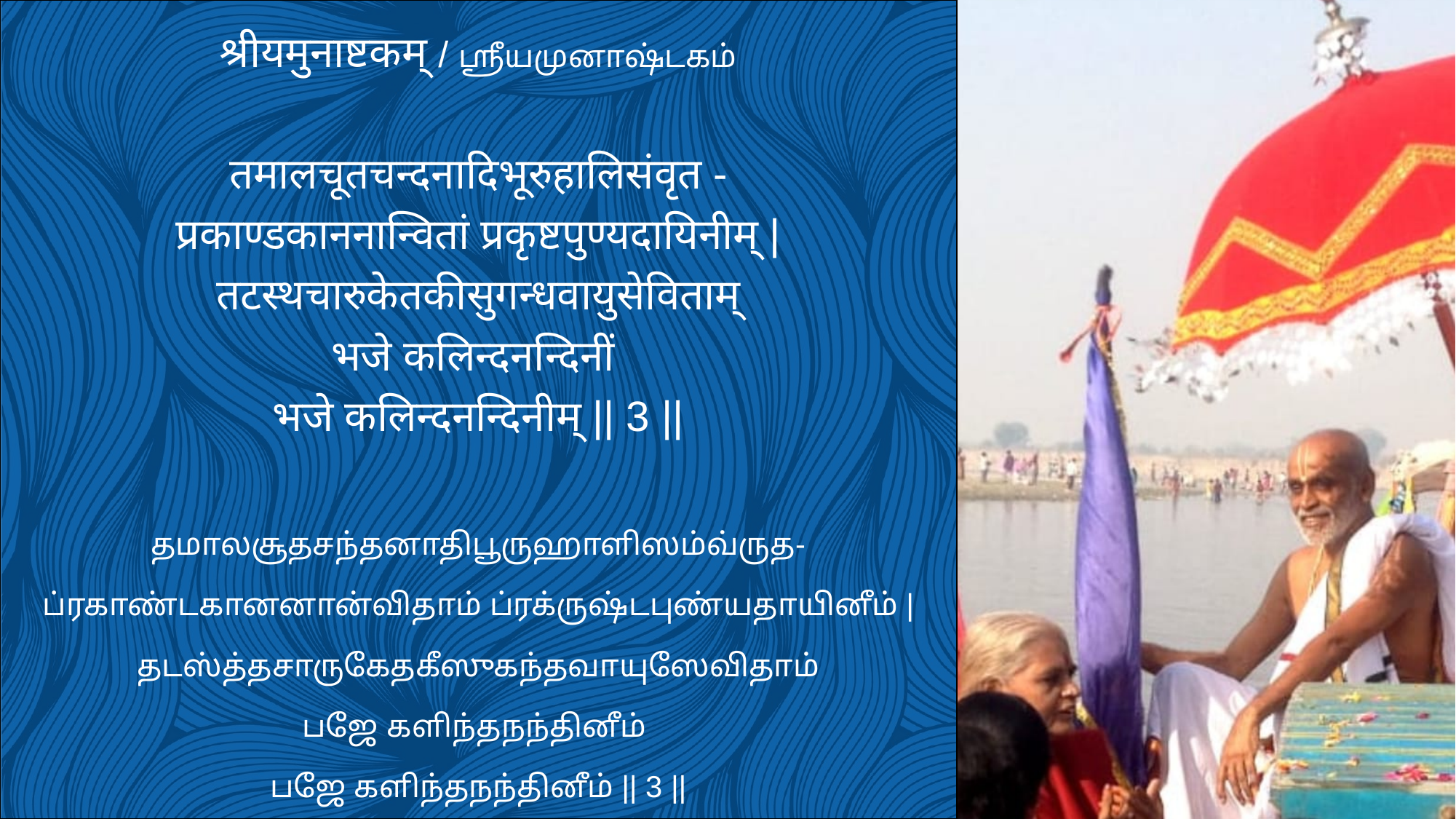

श्रीयमुनाष्टकम् / ஸ்ரீயமுனாஷ்டகம்

तमालचूतचन्दनादिभूरुहालिसंवृत -
प्रकाण्डकाननान्वितां प्रकृष्टपुण्यदायिनीम् |
तटस्थचारुकेतकीसुगन्धवायुसेविताम्
भजे कलिन्दनन्दिनीं
भजे कलिन्दनन्दिनीम् || 3 ||

தமாலசூதசந்தனாதிபூருஹாளிஸம்வ்ருத-
ப்ரகாண்டகானனான்விதாம் ப்ரக்ருஷ்டபுண்யதாயினீம் |
தடஸ்த்தசாருகேதகீஸுகந்தவாயுஸேவிதாம்
பஜே களிந்தநந்தினீம்
பஜே களிந்தநந்தினீம் || 3 ||